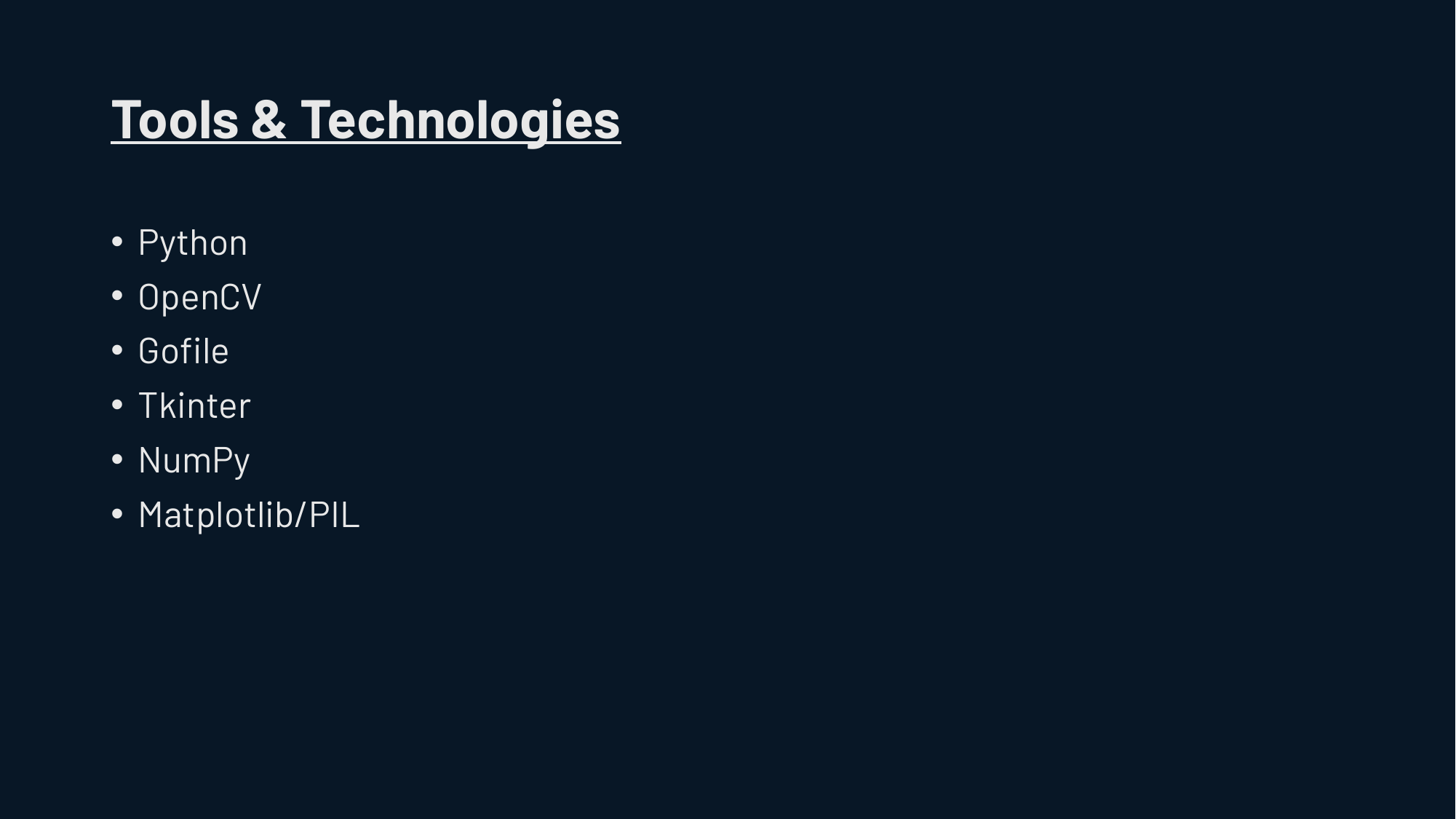

# Tools & Technologies
Python
OpenCV
Gofile
Tkinter
NumPy
Matplotlib/PIL